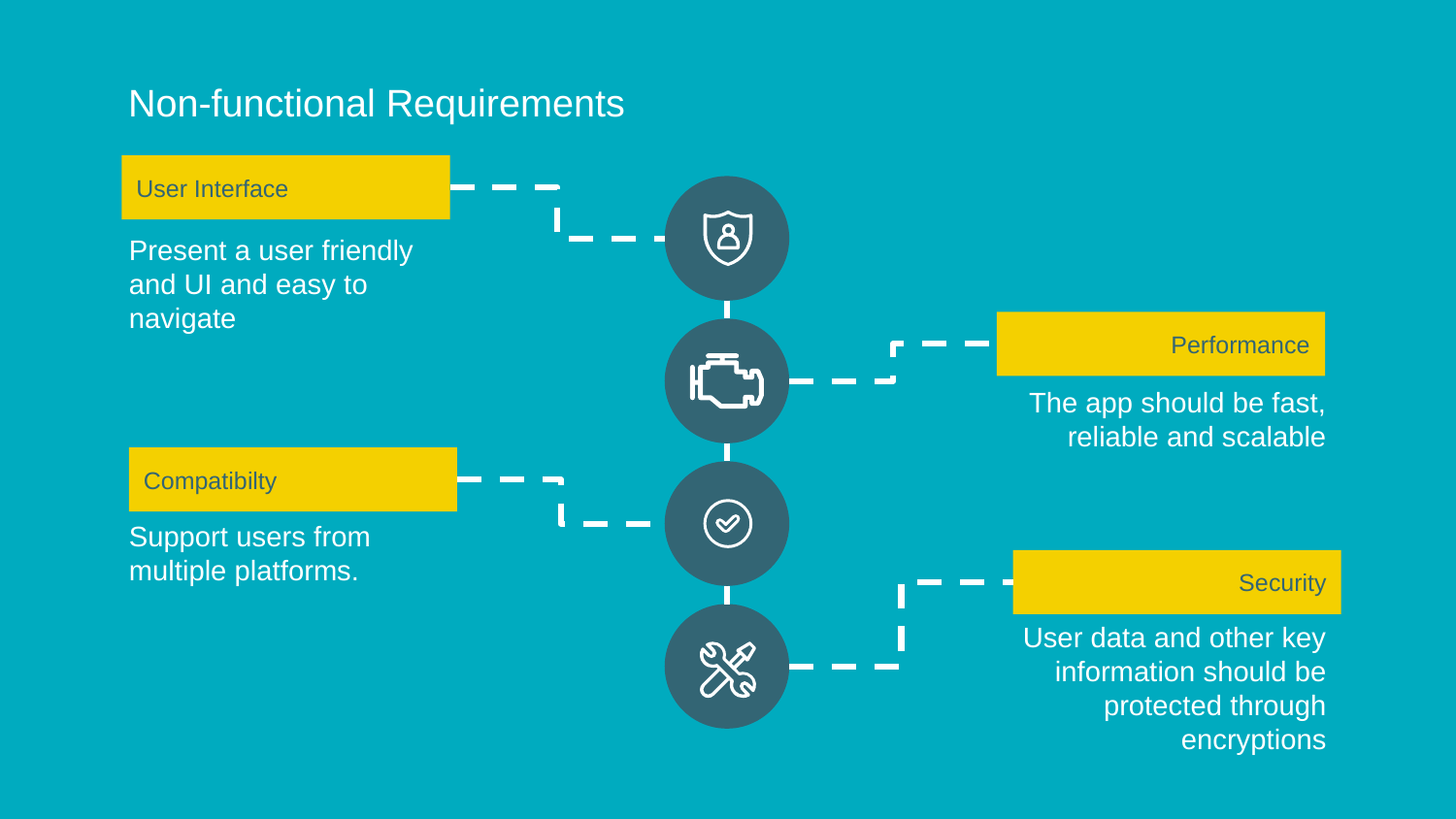

# Non-functional Requirements
User Interface
Present a user friendly and UI and easy to navigate

Performance
The app should be fast, reliable and scalable

Compatibilty
Support users from multiple platforms.

Security
User data and other key information should be protected through encryptions